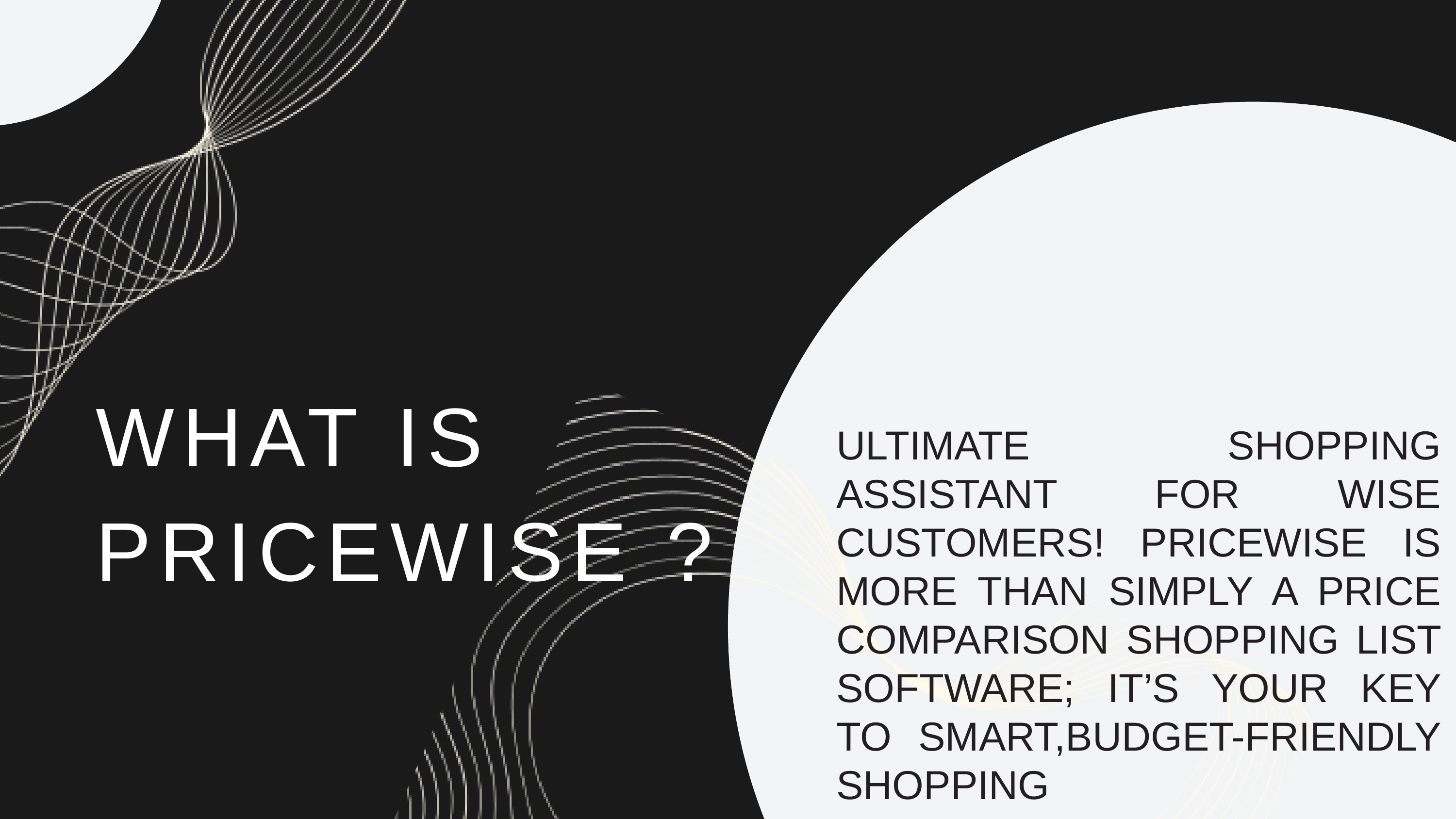

WHAT IS PRICEWISE ?
ULTIMATE SHOPPING ASSISTANT FOR WISE CUSTOMERS! PRICEWISE IS MORE THAN SIMPLY A PRICE COMPARISON SHOPPING LIST SOFTWARE; IT’S YOUR KEY TO SMART,BUDGET-FRIENDLY SHOPPING